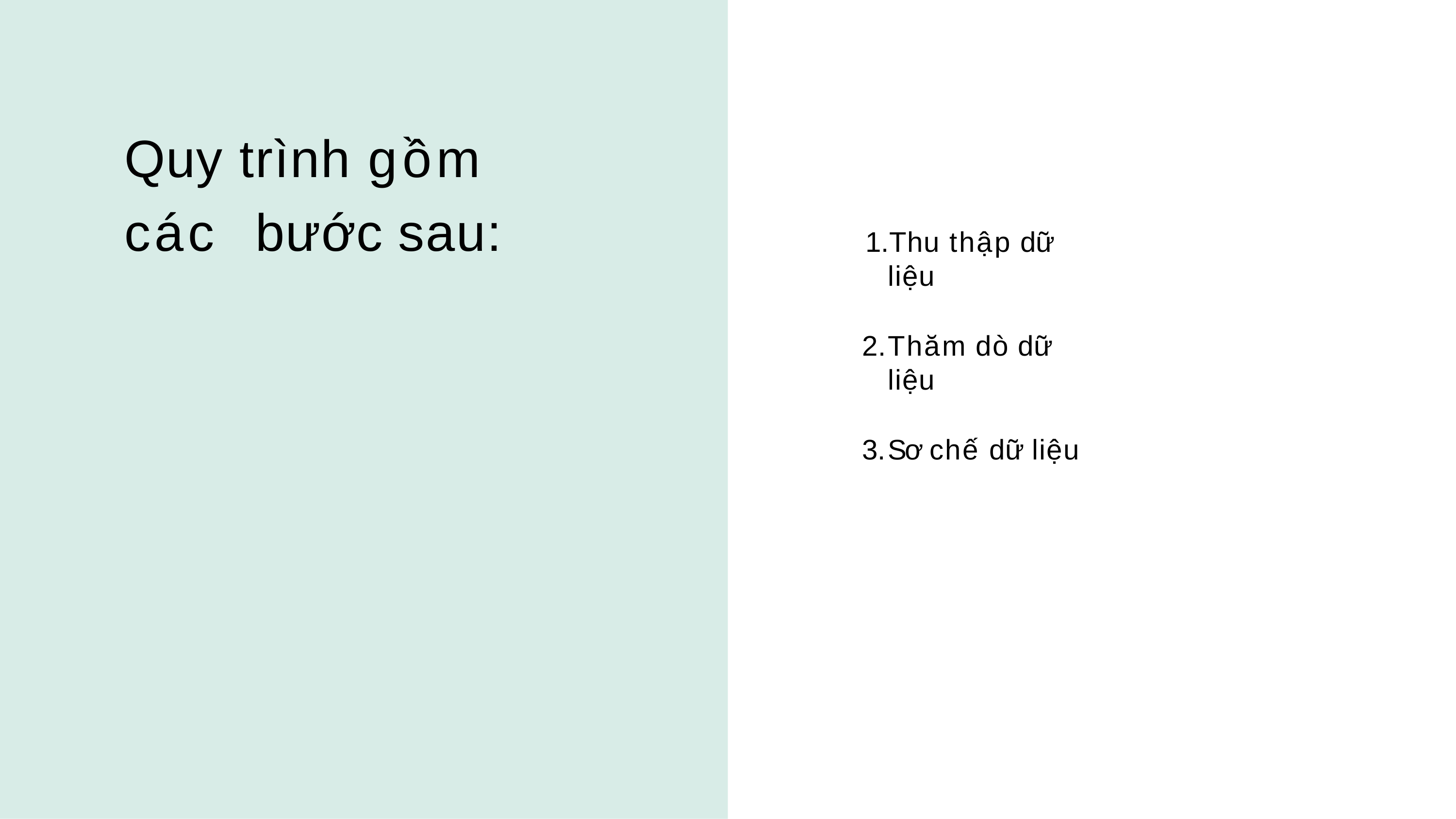

# Quy trình gồm các  bước sau:
Thu thập dữ liệu
Thăm dò dữ liệu
Sơ chế dữ liệu